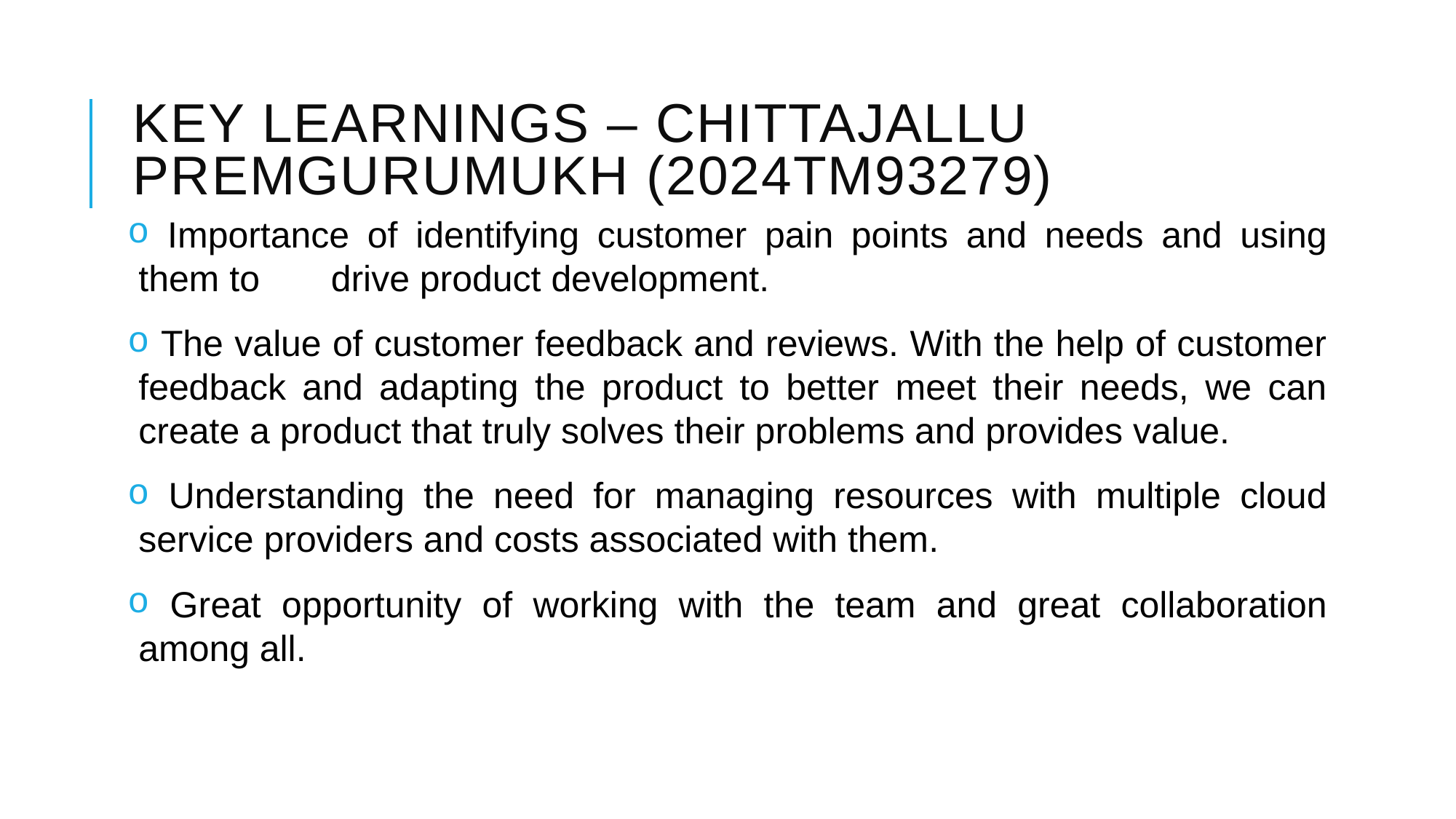

# Key Learnings – Chittajallu Premgurumukh (2024tm93279)
 Importance of identifying customer pain points and needs and using them to       drive product development.
 The value of customer feedback and reviews. With the help of customer feedback and adapting the product to better meet their needs, we can create a product that truly solves their problems and provides value.
 Understanding the need for managing resources with multiple cloud service providers and costs associated with them.
 Great opportunity of working with the team and great collaboration among all.